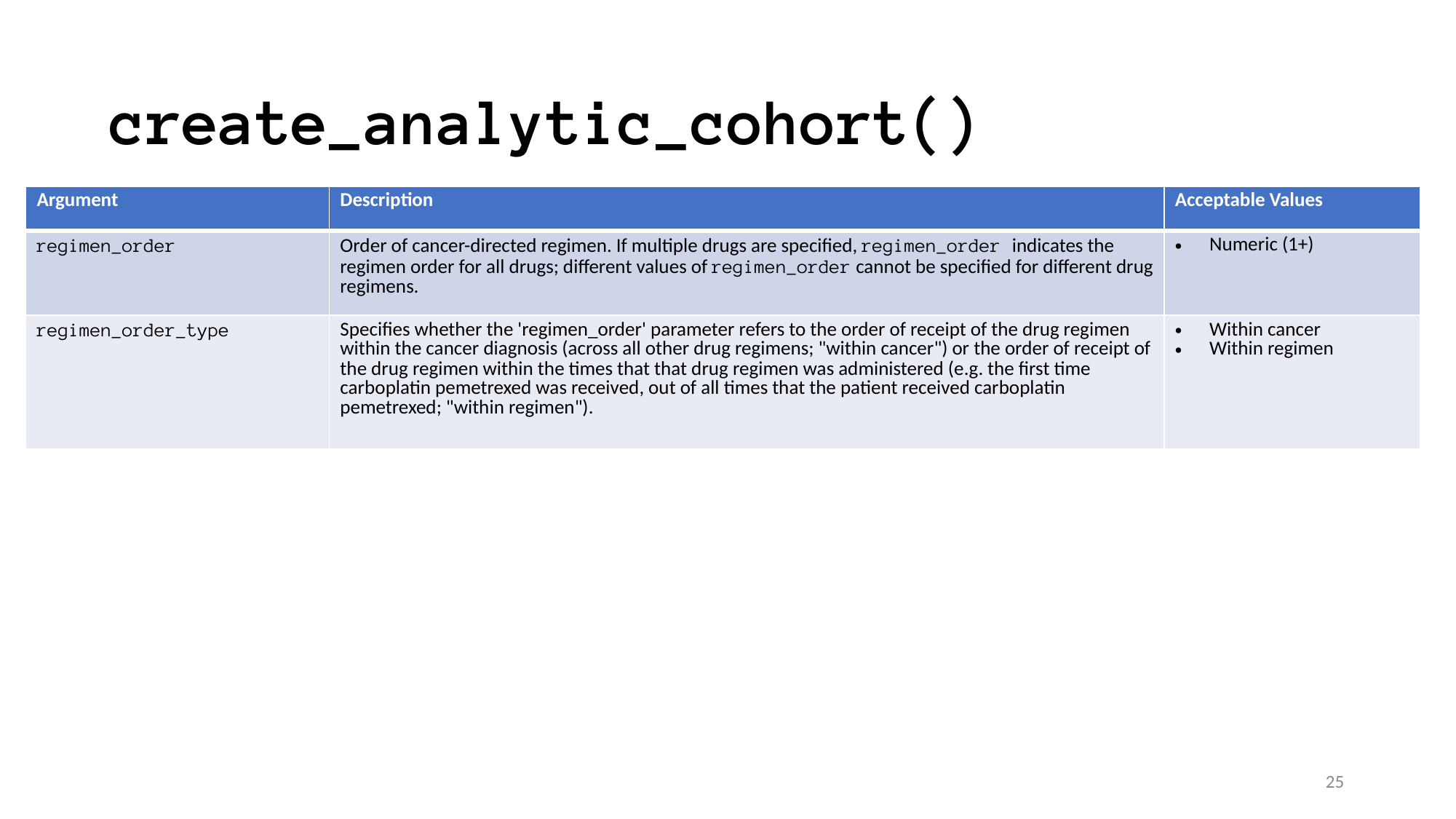

# create_analytic_cohort()
| Argument | Description | Acceptable Values |
| --- | --- | --- |
| regimen\_order | Order of cancer-directed regimen. If multiple drugs are specified, regimen\_order indicates the regimen order for all drugs; different values of regimen\_order cannot be specified for different drug regimens. | Numeric (1+) |
| regimen\_order\_type | Specifies whether the 'regimen\_order' parameter refers to the order of receipt of the drug regimen within the cancer diagnosis (across all other drug regimens; "within cancer") or the order of receipt of the drug regimen within the times that that drug regimen was administered (e.g. the first time carboplatin pemetrexed was received, out of all times that the patient received carboplatin pemetrexed; "within regimen"). | Within cancer Within regimen |
25